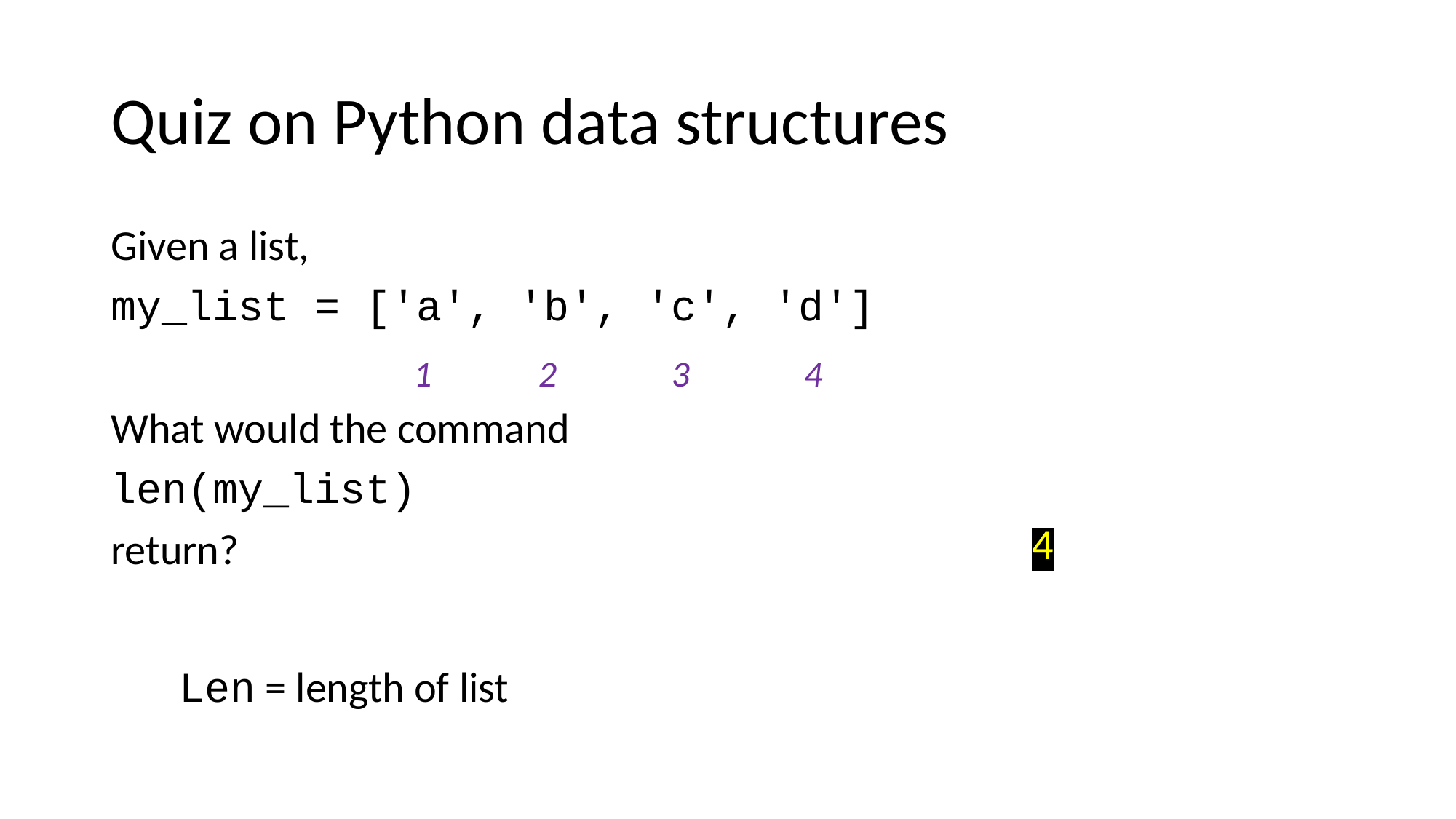

# Quiz on Python data structures
Given a list,
my_list = ['a', 'b', 'c', 'd']

What would the command
len(my_list)
return?
1             2              3              4
4
Len = length of list